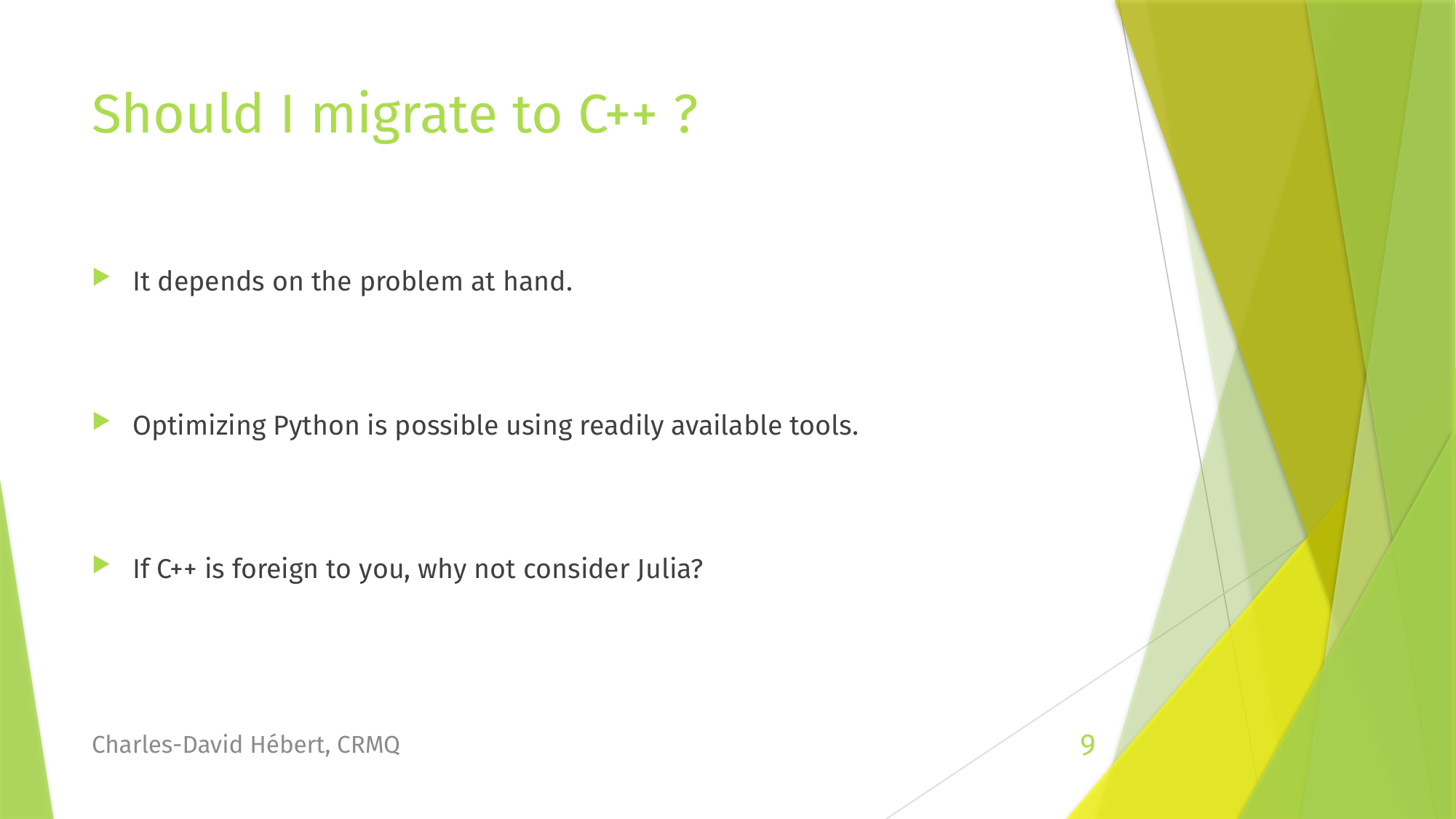

# Should I migrate to C++ ?
It depends on the problem at hand.

Optimizing Python is possible using readily available tools.

If C++ is foreign to you, why not consider Julia?
Charles-David Hébert, CRMQ
9